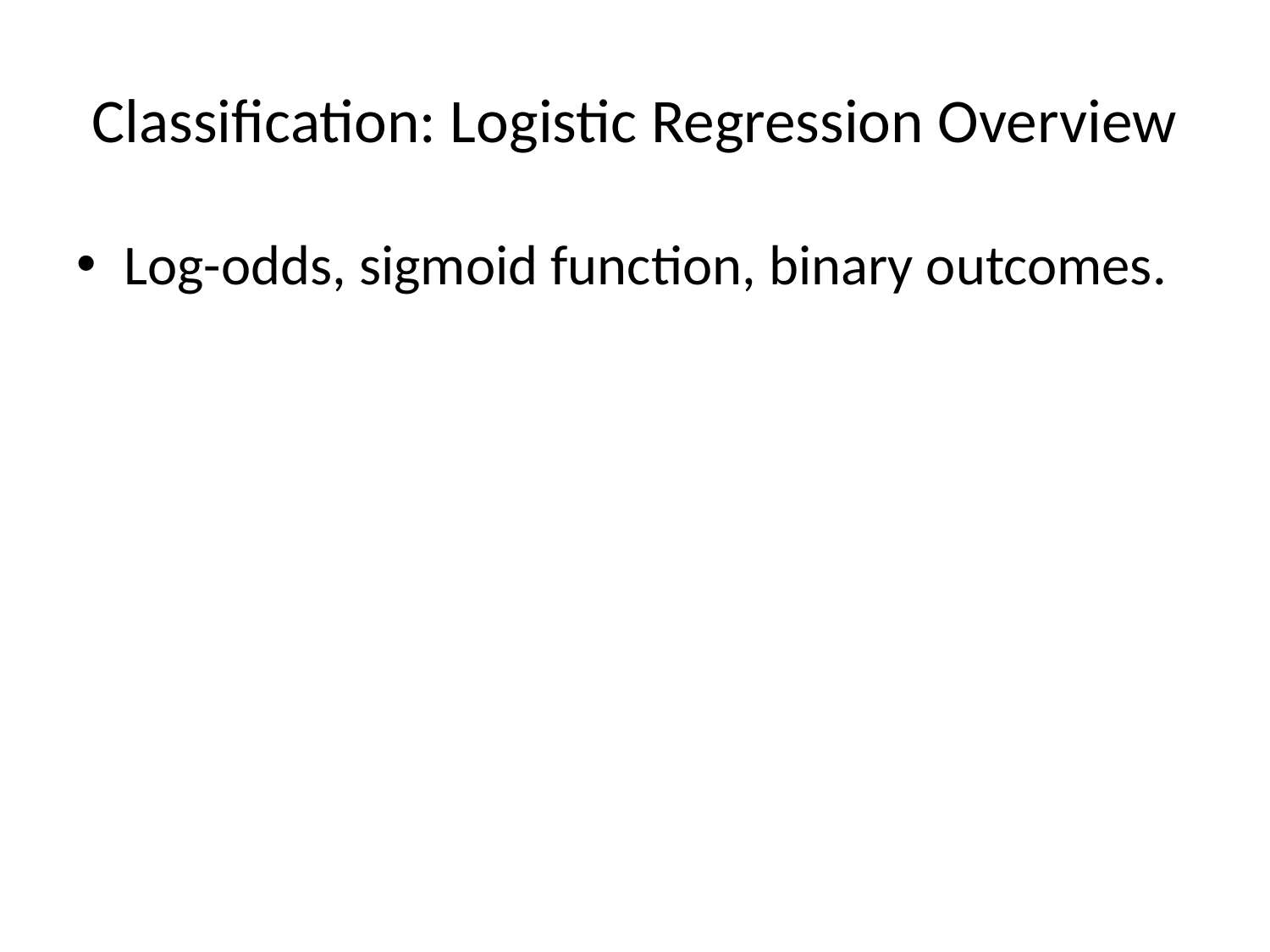

# Classification: Logistic Regression Overview
Log-odds, sigmoid function, binary outcomes.